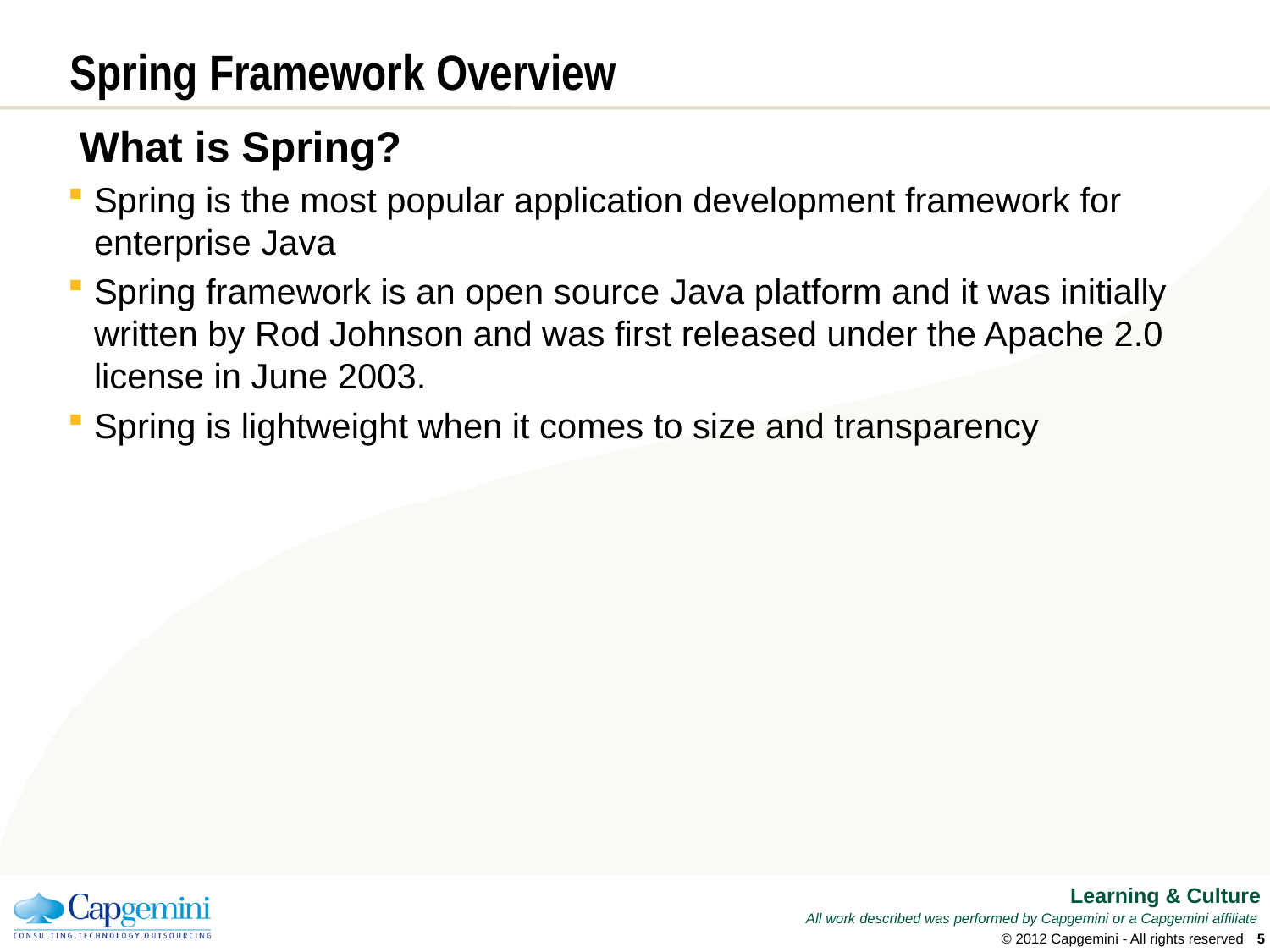

# Spring Framework Overview
 What is Spring?
Spring is the most popular application development framework for enterprise Java
Spring framework is an open source Java platform and it was initially written by Rod Johnson and was first released under the Apache 2.0 license in June 2003.
Spring is lightweight when it comes to size and transparency

© 2012 Capgemini - All rights reserved
5